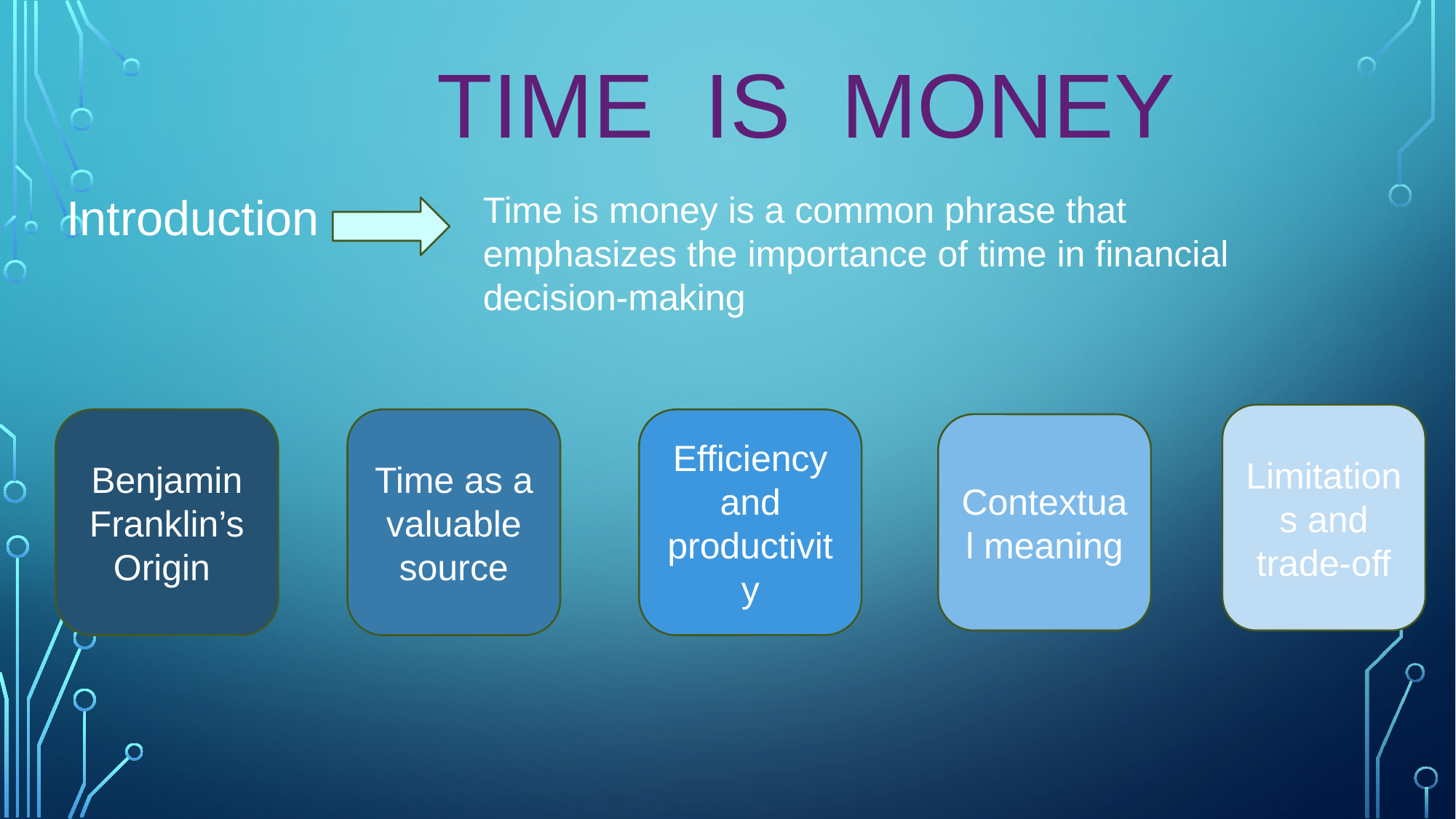

TIME  IS  MONEY
Time is money is a common phrase that emphasizes the importance of time in financial decision-making
Introduction

Limitations and trade-off
Benjamin Franklin’s Origin
Time as a valuable source
Efficiency and productivity
Contextual meaning